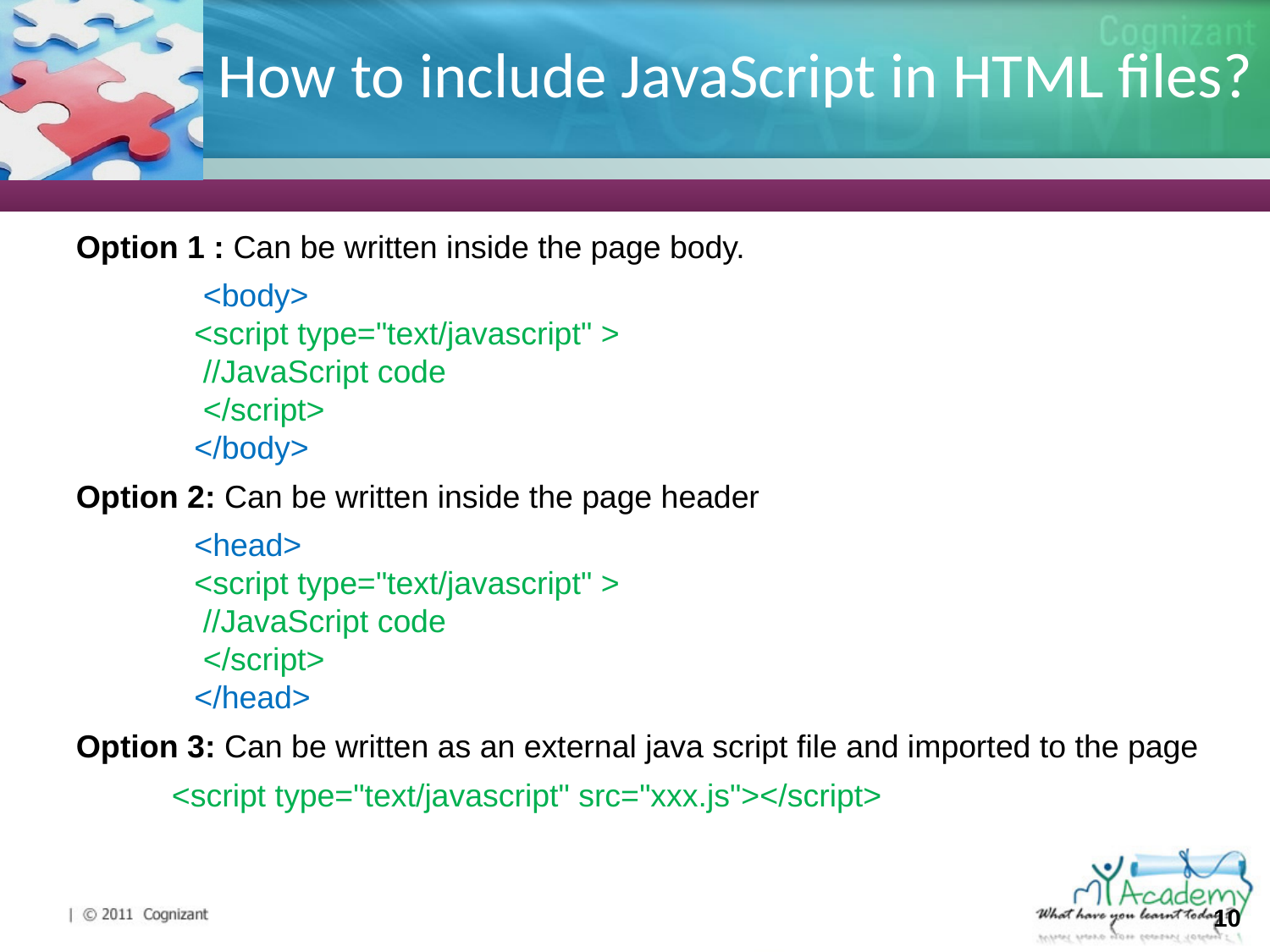

How to include JavaScript in HTML files?

Option 1 : Can be written inside the page body.
 <body>
<script type="text/javascript" >
 //JavaScript code
 </script>
</body>
Option 2: Can be written inside the page header
<head>
<script type="text/javascript" >
 //JavaScript code
 </script>
</head>
Option 3: Can be written as an external java script file and imported to the page
<script type="text/javascript" src="xxx.js"></script>
10